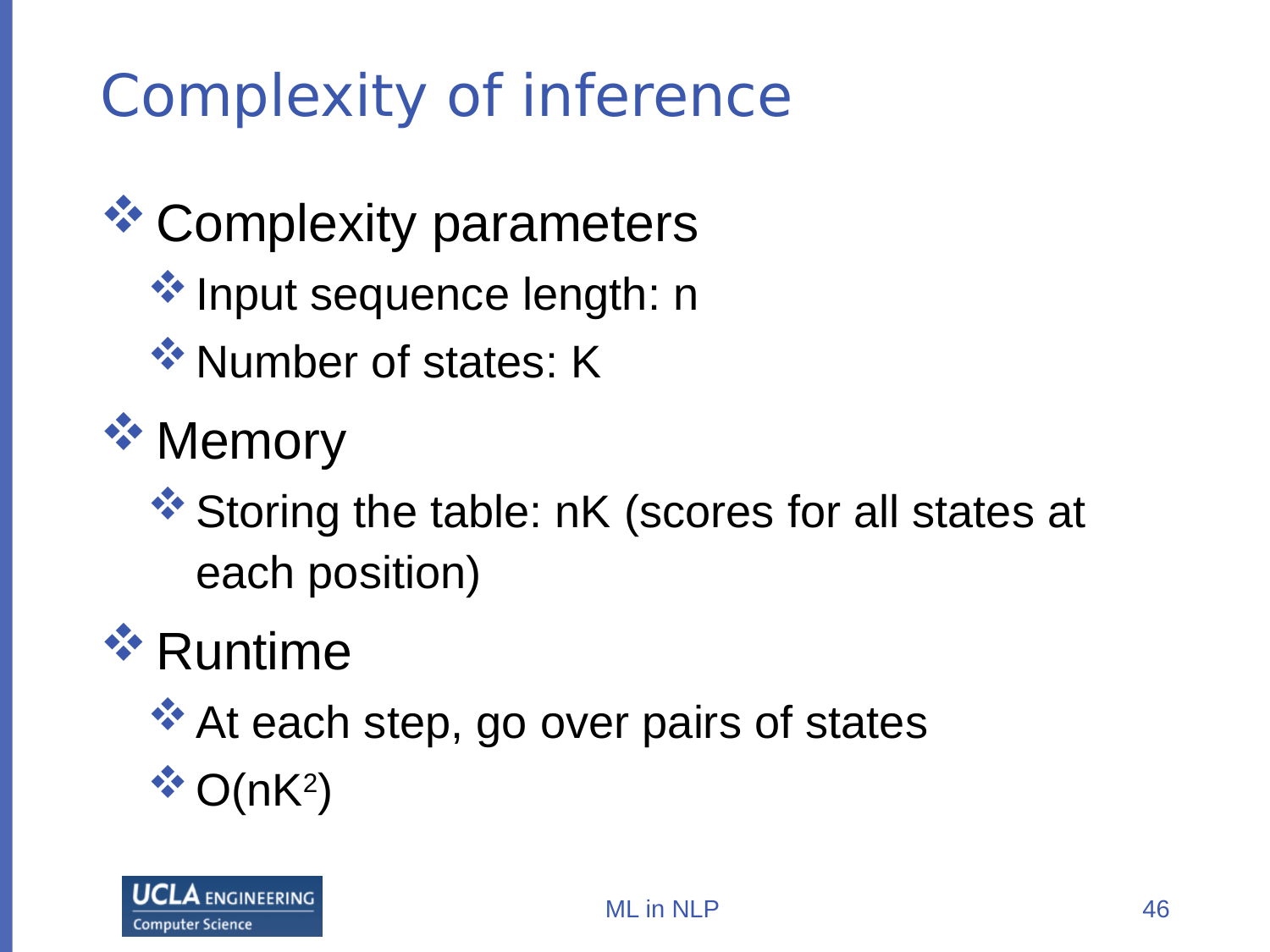

# Complexity of inference
Complexity parameters
Input sequence length: n
Number of states: K
Memory
Storing the table: nK (scores for all states at each position)
Runtime
At each step, go over pairs of states
O(nK2)
ML in NLP
46